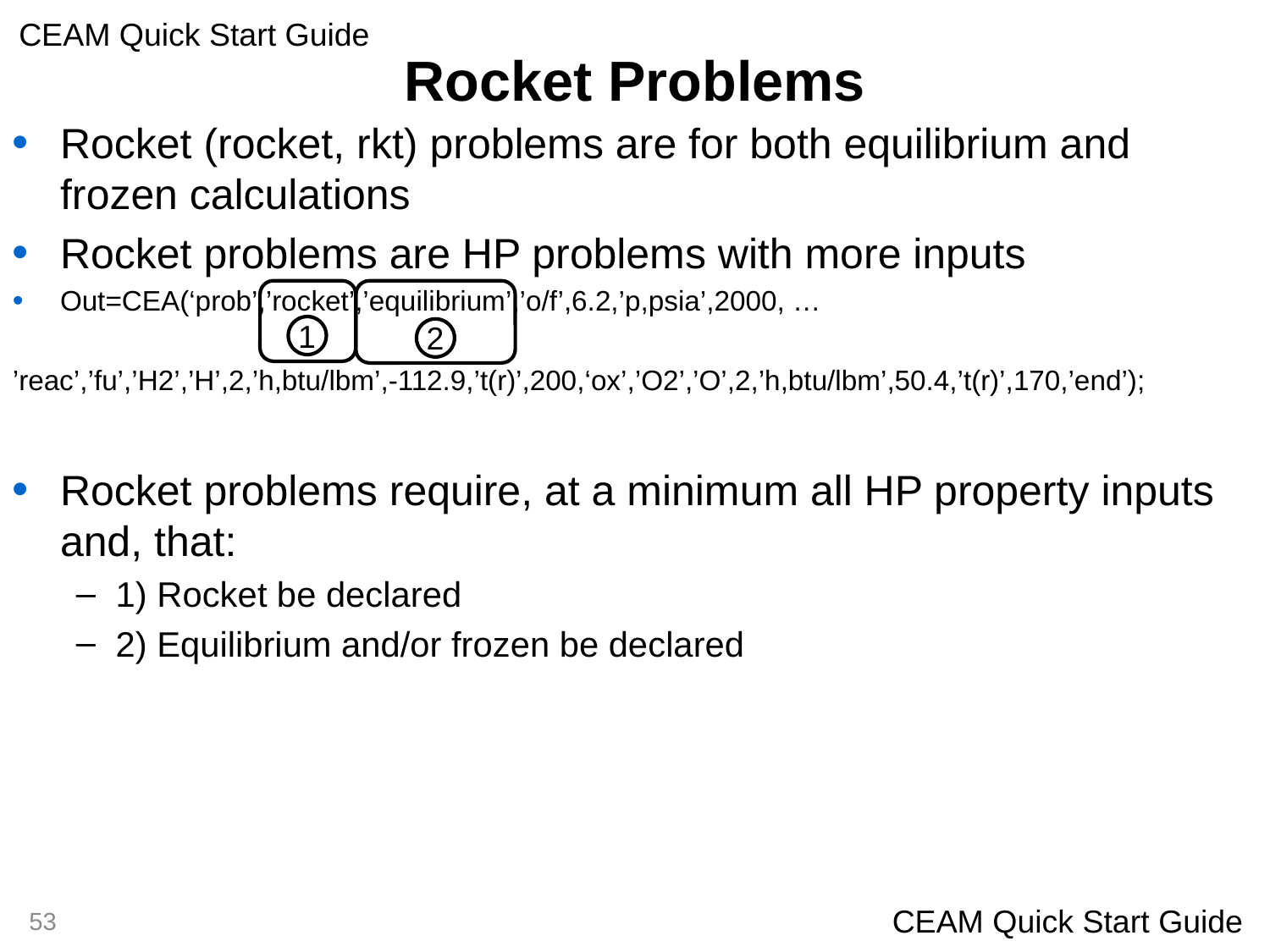

# Rocket Problems
Rocket (rocket, rkt) problems are for both equilibrium and frozen calculations
Rocket problems are HP problems with more inputs
Out=CEA(‘prob’,’rocket’,’equilibrium’,’o/f’,6.2,’p,psia’,2000, …

’reac’,’fu’,’H2’,’H’,2,’h,btu/lbm’,-112.9,’t(r)’,200,‘ox’,’O2’,’O’,2,’h,btu/lbm’,50.4,’t(r)’,170,’end’);

Rocket problems require, at a minimum all HP property inputs and, that:
1) Rocket be declared
2) Equilibrium and/or frozen be declared

1
2

53